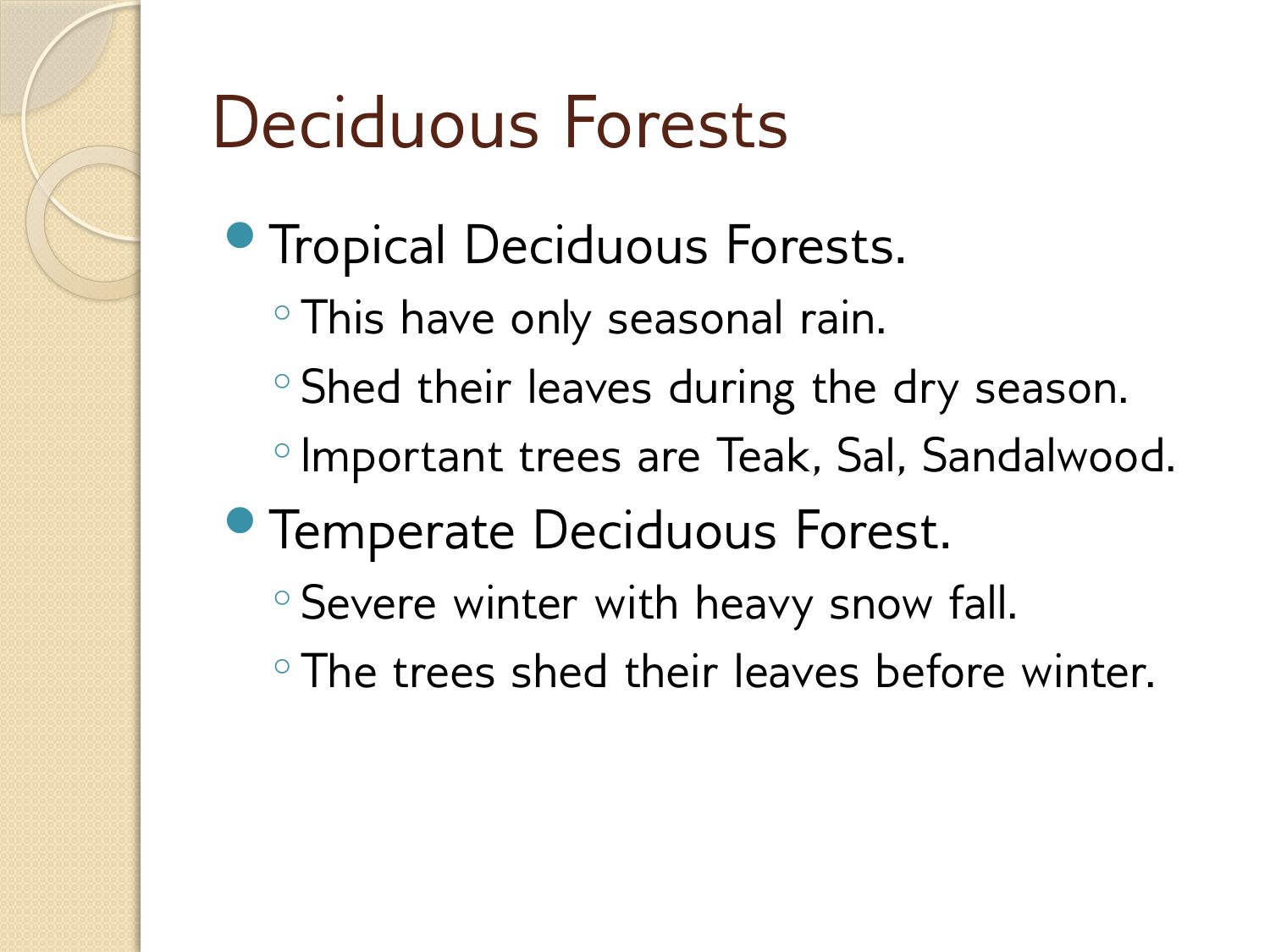

# Deciduous Forests
Tropical Deciduous Forests.
This have only seasonal rain.
Shed their leaves during the dry season.
Important trees are Teak, Sal, Sandalwood.
Temperate Deciduous Forest.
Severe winter with heavy snow fall.
The trees shed their leaves before winter.